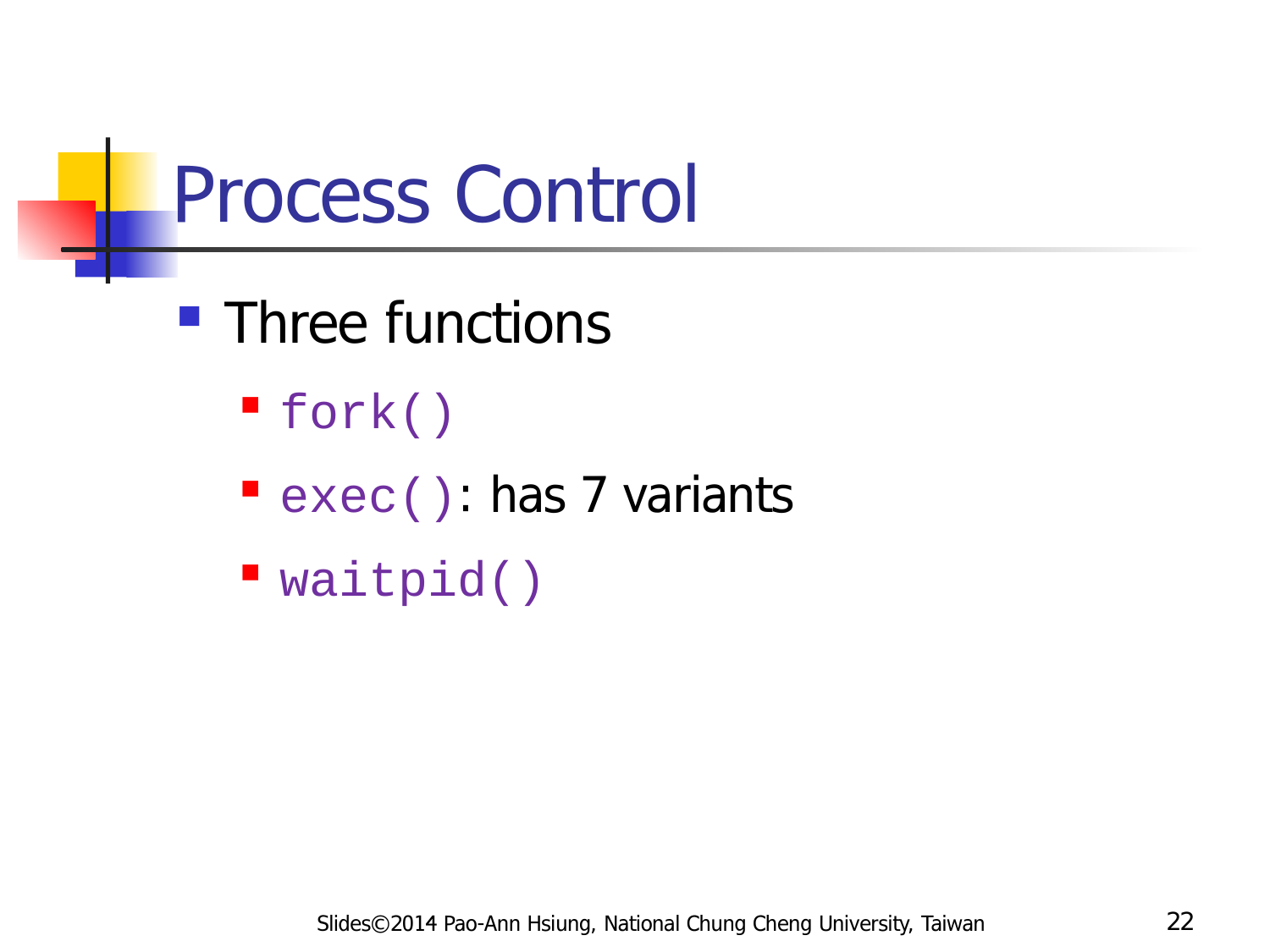

# Process Control
Three functions
fork()
exec(): has 7 variants
waitpid()
Slides©2014 Pao-Ann Hsiung, National Chung Cheng University, Taiwan
22